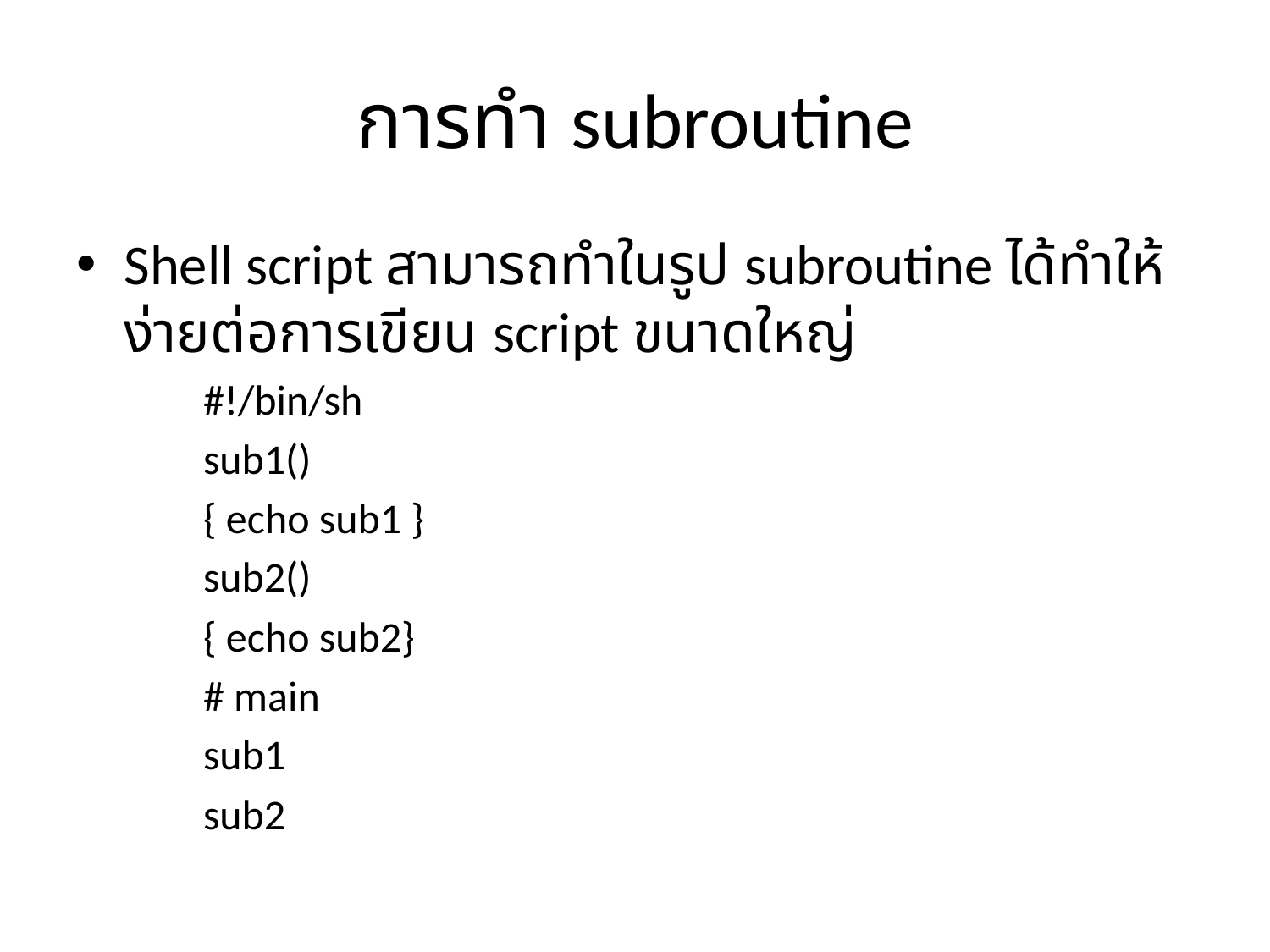

# การทำ subroutine
Shell script สามารถทำในรูป subroutine ได้ทำให้ง่ายต่อการเขียน script ขนาดใหญ่
#!/bin/sh
sub1()
{ echo sub1 }
sub2()
{ echo sub2}
# main
sub1
sub2